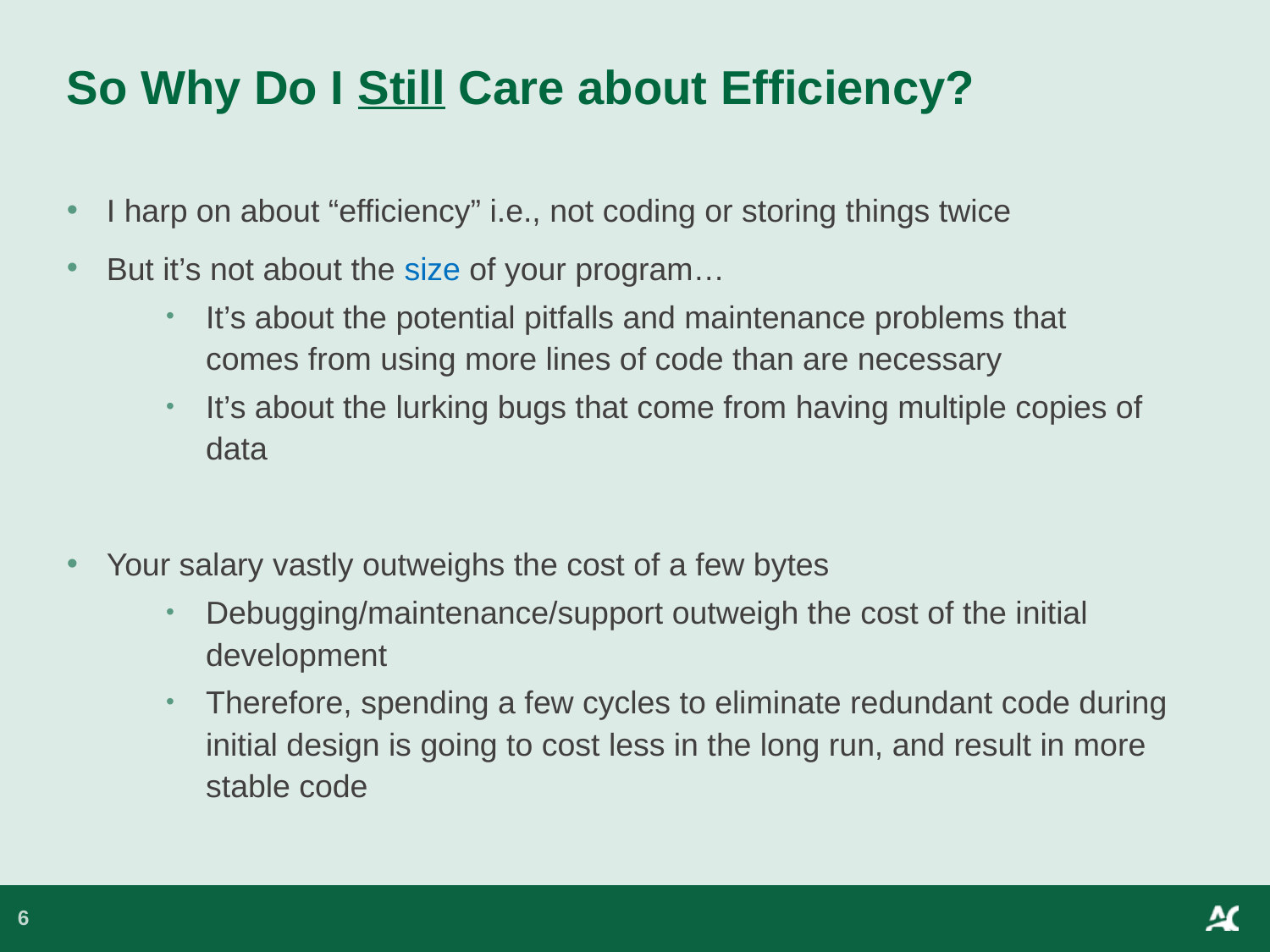

# So Why Do I Still Care about Efficiency?
I harp on about “efficiency” i.e., not coding or storing things twice
But it’s not about the size of your program…
It’s about the potential pitfalls and maintenance problems that comes from using more lines of code than are necessary
It’s about the lurking bugs that come from having multiple copies of data

Your salary vastly outweighs the cost of a few bytes
Debugging/maintenance/support outweigh the cost of the initial development
Therefore, spending a few cycles to eliminate redundant code during initial design is going to cost less in the long run, and result in more stable code

6